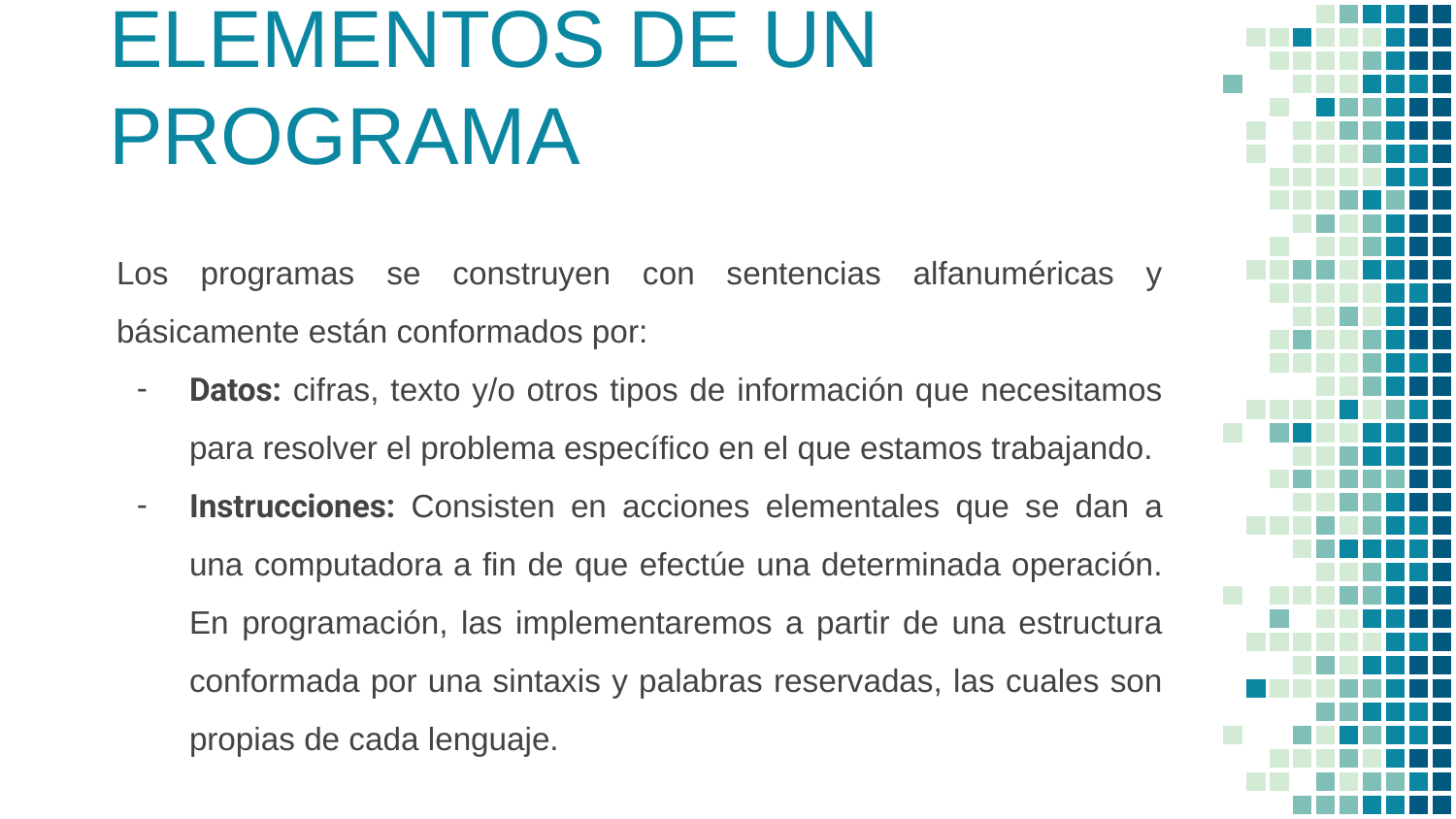

# ELEMENTOS DE UN PROGRAMA
Los programas se construyen con sentencias alfanuméricas y básicamente están conformados por:
Datos: cifras, texto y/o otros tipos de información que necesitamos para resolver el problema específico en el que estamos trabajando.
Instrucciones: Consisten en acciones elementales que se dan a una computadora a fin de que efectúe una determinada operación. En programación, las implementaremos a partir de una estructura conformada por una sintaxis y palabras reservadas, las cuales son propias de cada lenguaje.